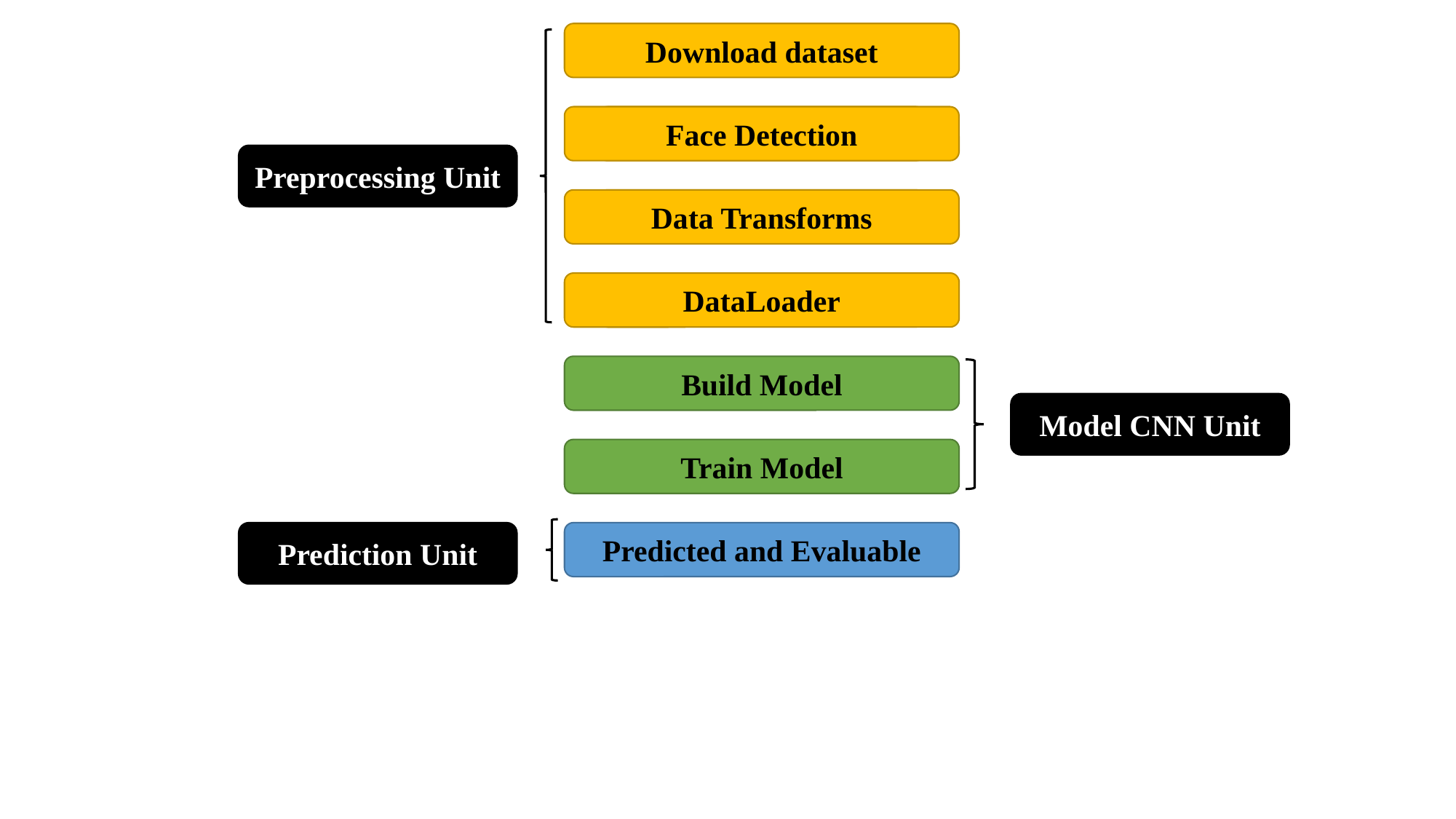

Download dataset
Face Detection
Face Detection
Data Transforms
Data Transforms
DataLoader
DataLoader
Build Model
Train Model
Predicted and Evaluable

Preprocessing Unit

Model CNN Unit

Prediction Unit